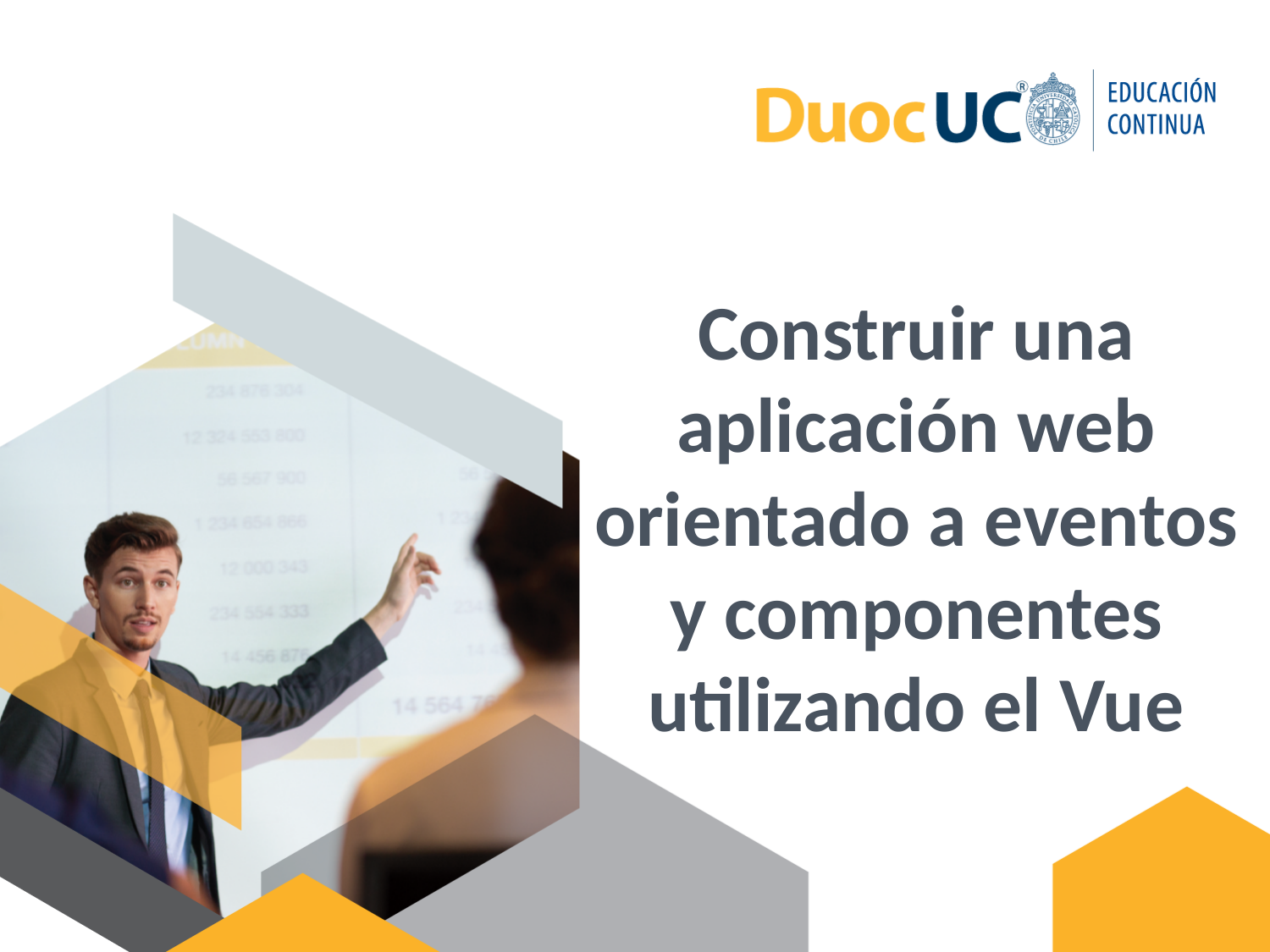

Construir una aplicación web orientado a eventos y componentes utilizando el Vue